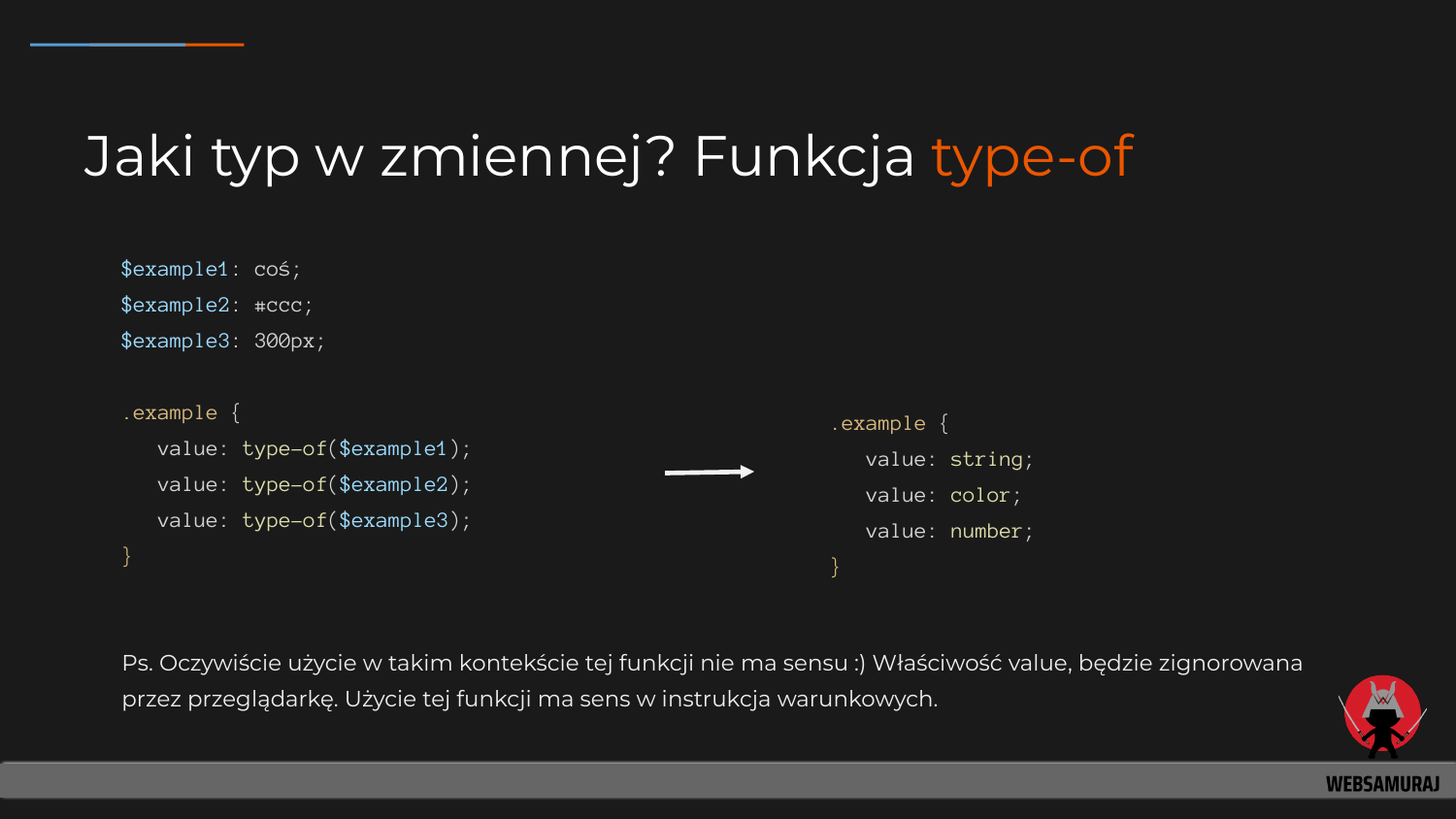

# Jaki typ w zmiennej? Funkcja type-of
$example1: coś;
$example2: #ccc;
$example3: 300px;

.example {
   value: type-of($example1);
   value: type-of($example2);
   value: type-of($example3);
}

Ps. Oczywiście użycie w takim kontekście tej funkcji nie ma sensu :) Właściwość value, będzie zignorowana przez przeglądarkę. Użycie tej funkcji ma sens w instrukcja warunkowych.
.example {
   value: string;
   value: color;
   value: number;
}